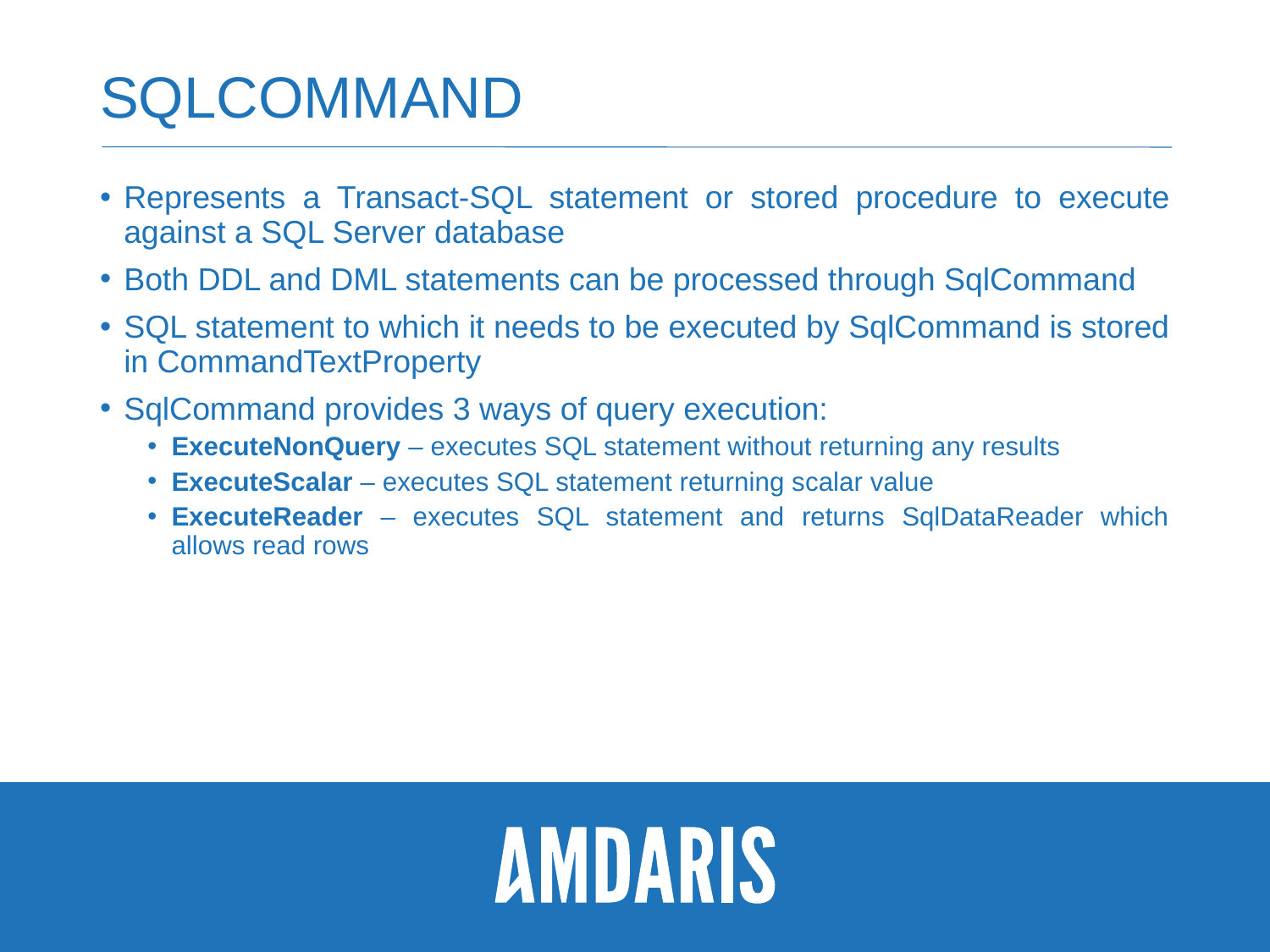

# SqlCommand
Represents a Transact-SQL statement or stored procedure to execute against a SQL Server database
Both DDL and DML statements can be processed through SqlCommand
SQL statement to which it needs to be executed by SqlCommand is stored in CommandTextProperty
SqlCommand provides 3 ways of query execution:
ExecuteNonQuery – executes SQL statement without returning any results
ExecuteScalar – executes SQL statement returning scalar value
ExecuteReader – executes SQL statement and returns SqlDataReader which allows read rows